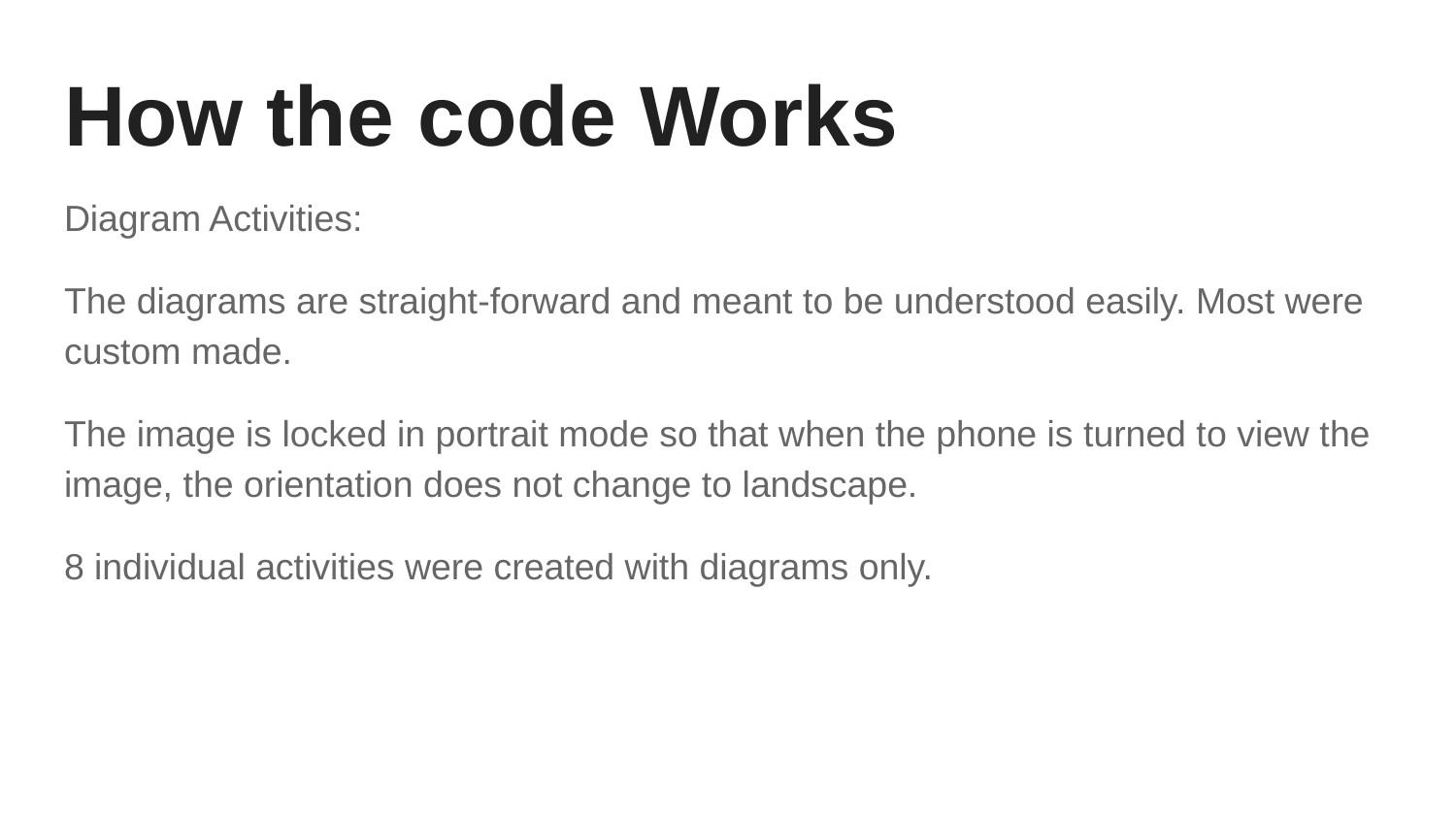

# How the code Works
Diagram Activities:
The diagrams are straight-forward and meant to be understood easily. Most were custom made.
The image is locked in portrait mode so that when the phone is turned to view the image, the orientation does not change to landscape.
8 individual activities were created with diagrams only.